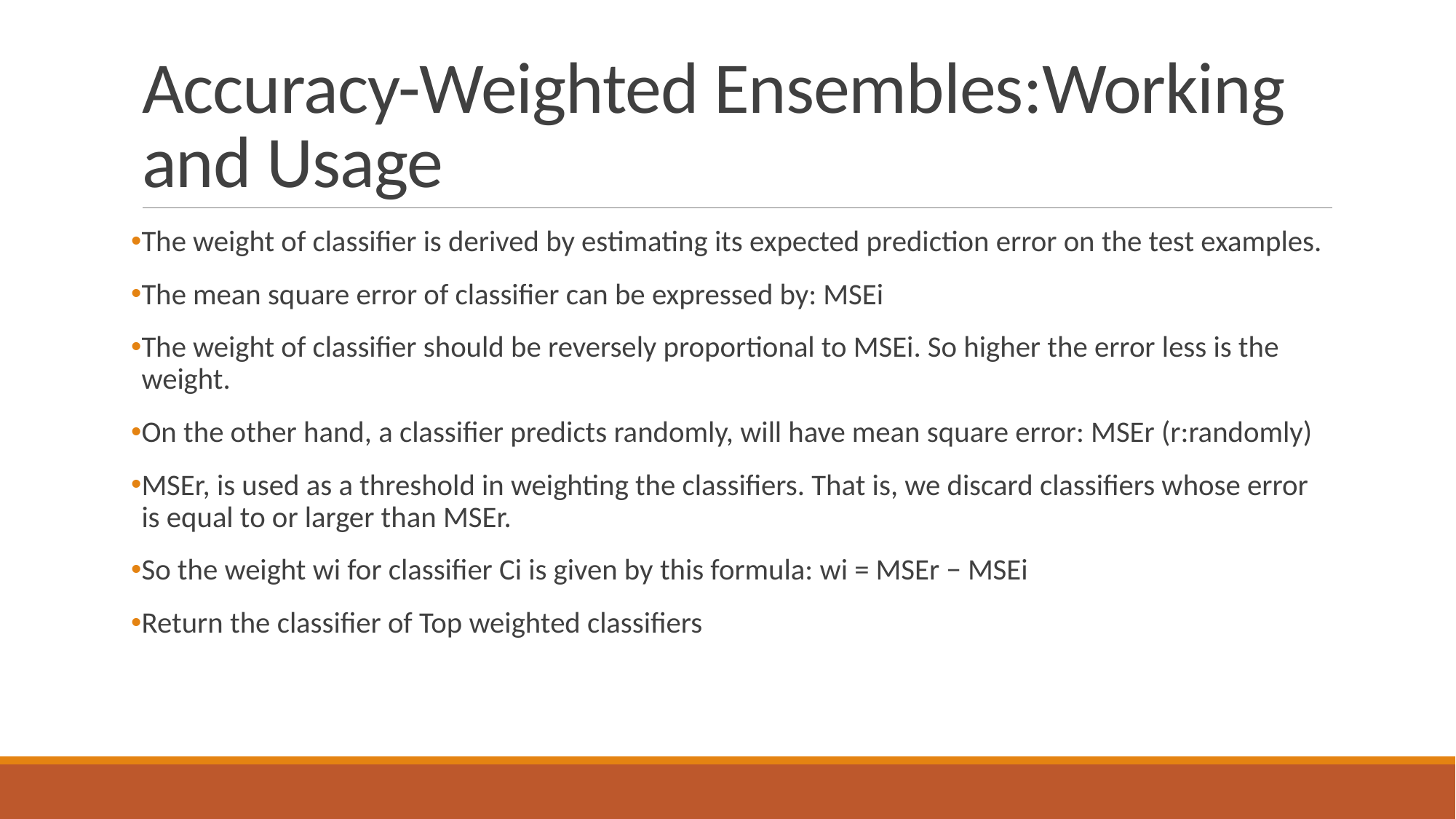

# Accuracy-Weighted Ensembles:Working and Usage
The weight of classifier is derived by estimating its expected prediction error on the test examples.
The mean square error of classifier can be expressed by: MSEi
The weight of classifier should be reversely proportional to MSEi. So higher the error less is the weight.
On the other hand, a classifier predicts randomly, will have mean square error: MSEr (r:randomly)
MSEr, is used as a threshold in weighting the classifiers. That is, we discard classifiers whose error is equal to or larger than MSEr.
So the weight wi for classifier Ci is given by this formula: wi = MSEr − MSEi
Return the classifier of Top weighted classifiers